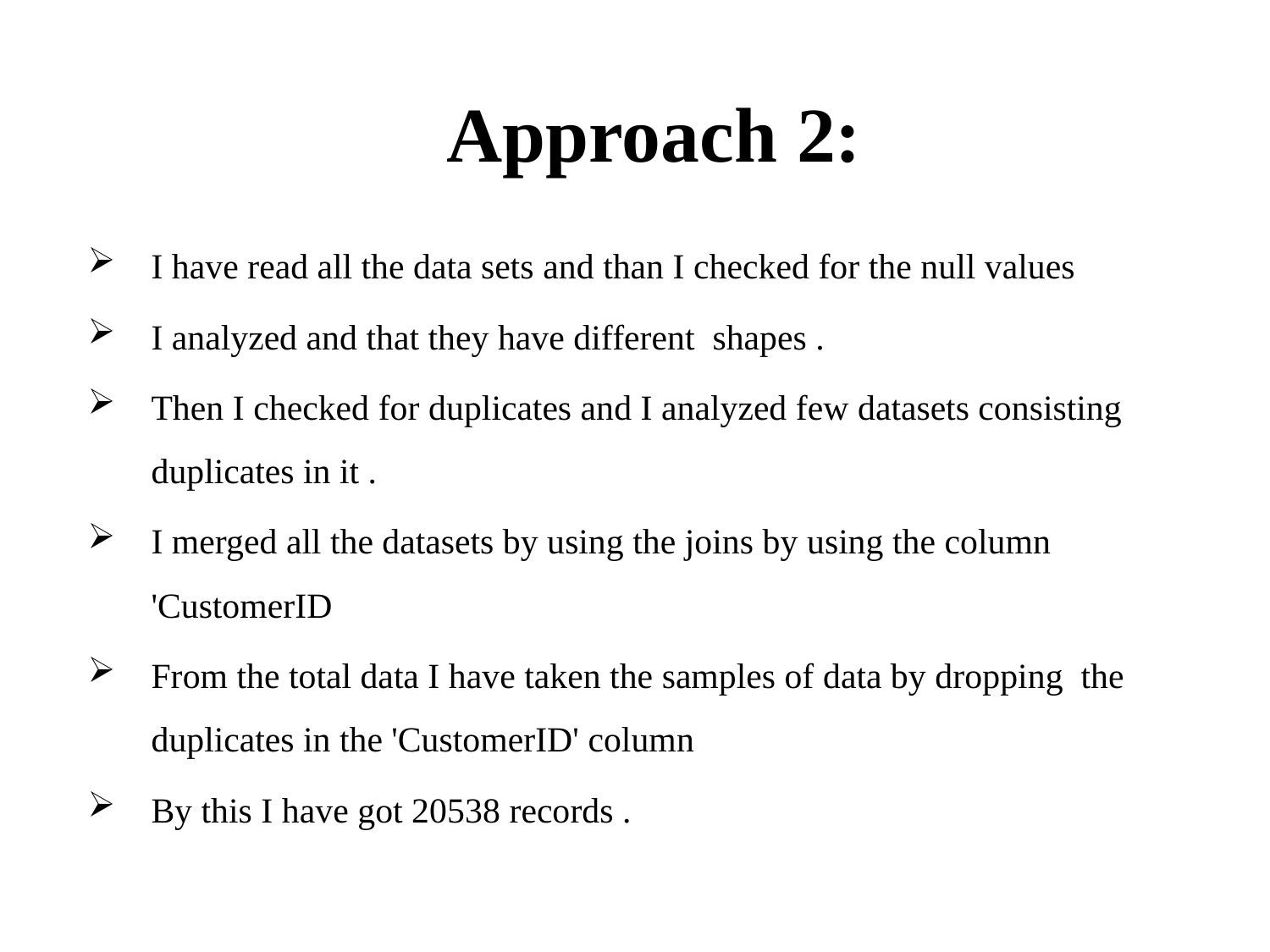

# Approach 2:
I have read all the data sets and than I checked for the null values
I analyzed and that they have different  shapes .
Then I checked for duplicates and I analyzed few datasets consisting duplicates in it .
I merged all the datasets by using the joins by using the column 'CustomerID
From the total data I have taken the samples of data by dropping  the  duplicates in the 'CustomerID' column
By this I have got 20538 records .